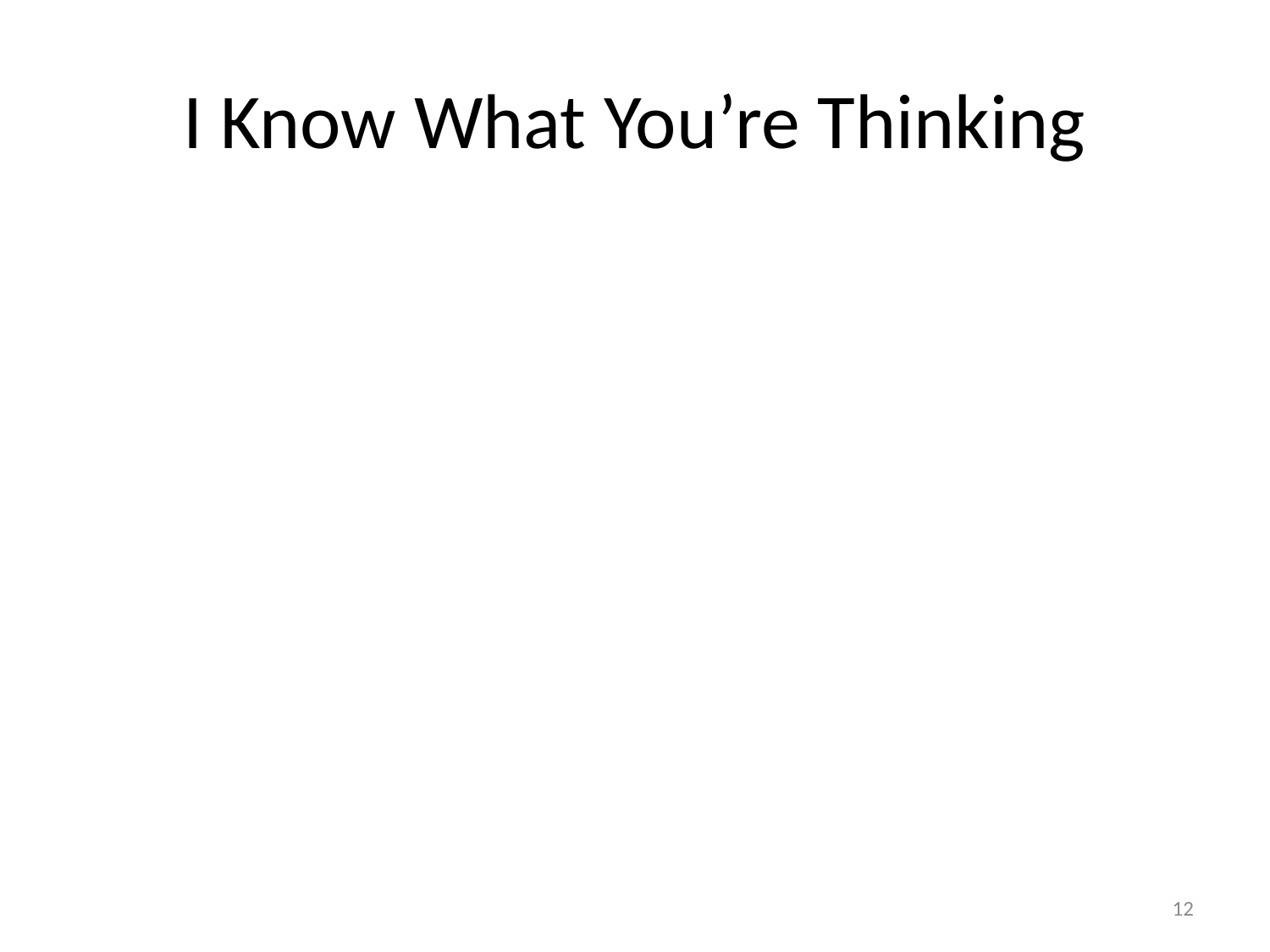

# I Know What You’re Thinking
12